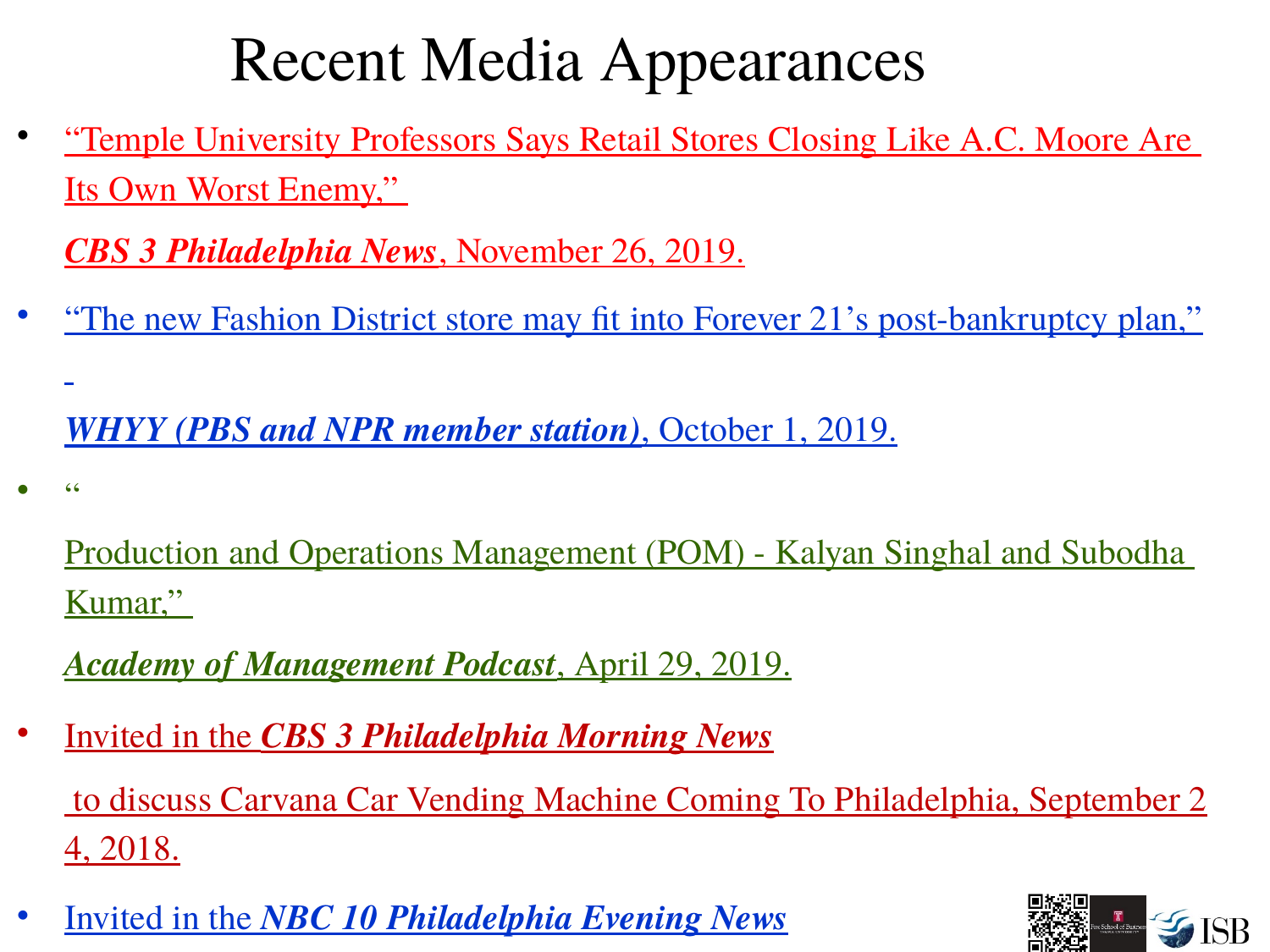

# Recent Media Appearances

“Temple University Professors Says Retail Stores Closing Like A.C. Moore Are Its Own Worst Enemy,” CBS 3 Philadelphia News, November 26, 2019.
“The new Fashion District store may fit into Forever 21’s post-bankruptcy plan,” WHYY (PBS and NPR member station), October 1, 2019.
“Production and Operations Management (POM) - Kalyan Singhal and Subodha Kumar,” Academy of Management Podcast, April 29, 2019.
Invited in the CBS 3 Philadelphia Morning News to discuss Carvana Car Vending Machine Coming To Philadelphia, September 24, 2018.
Invited in the NBC 10 Philadelphia Evening News to discuss Comcast winning bidding war for rights to Sky, September 22, 2018.
Invited in the NBC 10 Philadelphia Morning News to discuss the Black Friday phenomenon and related retail trends, November 24, 2017.
“Data Analytics and Decision Analytics Models,” Featured in Indian School of Business “Management Briefs,” Vol 2, Issue 1, 2017.